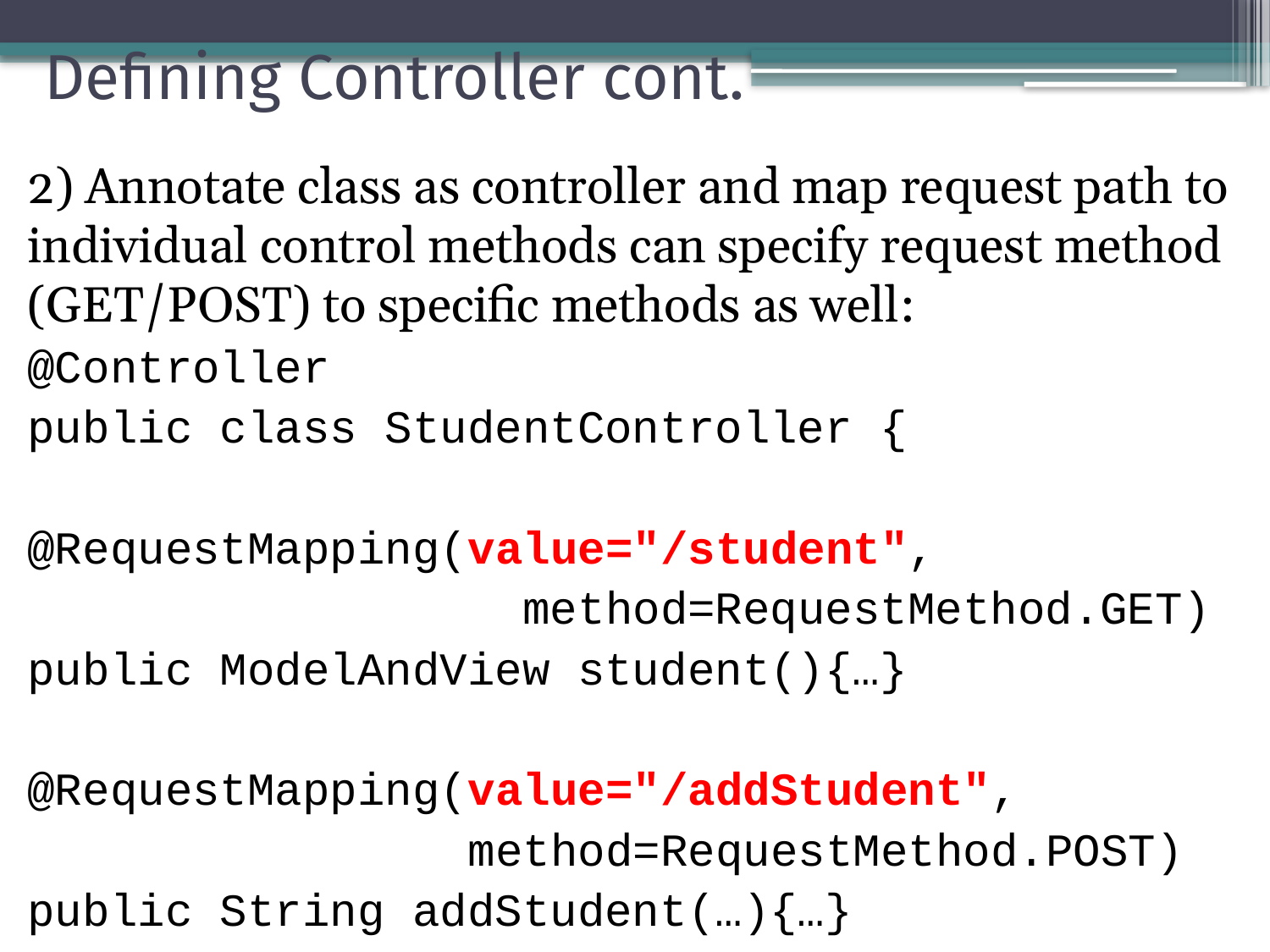

# Defining Controller cont.
2) Annotate class as controller and map request path to individual control methods can specify request method (GET/POST) to specific methods as well:
@Controller
public class StudentController {

@RequestMapping(value="/student",
                  method=RequestMethod.GET)
public ModelAndView student(){…}

@RequestMapping(value="/addStudent",
                method=RequestMethod.POST)
public String addStudent(…){…}